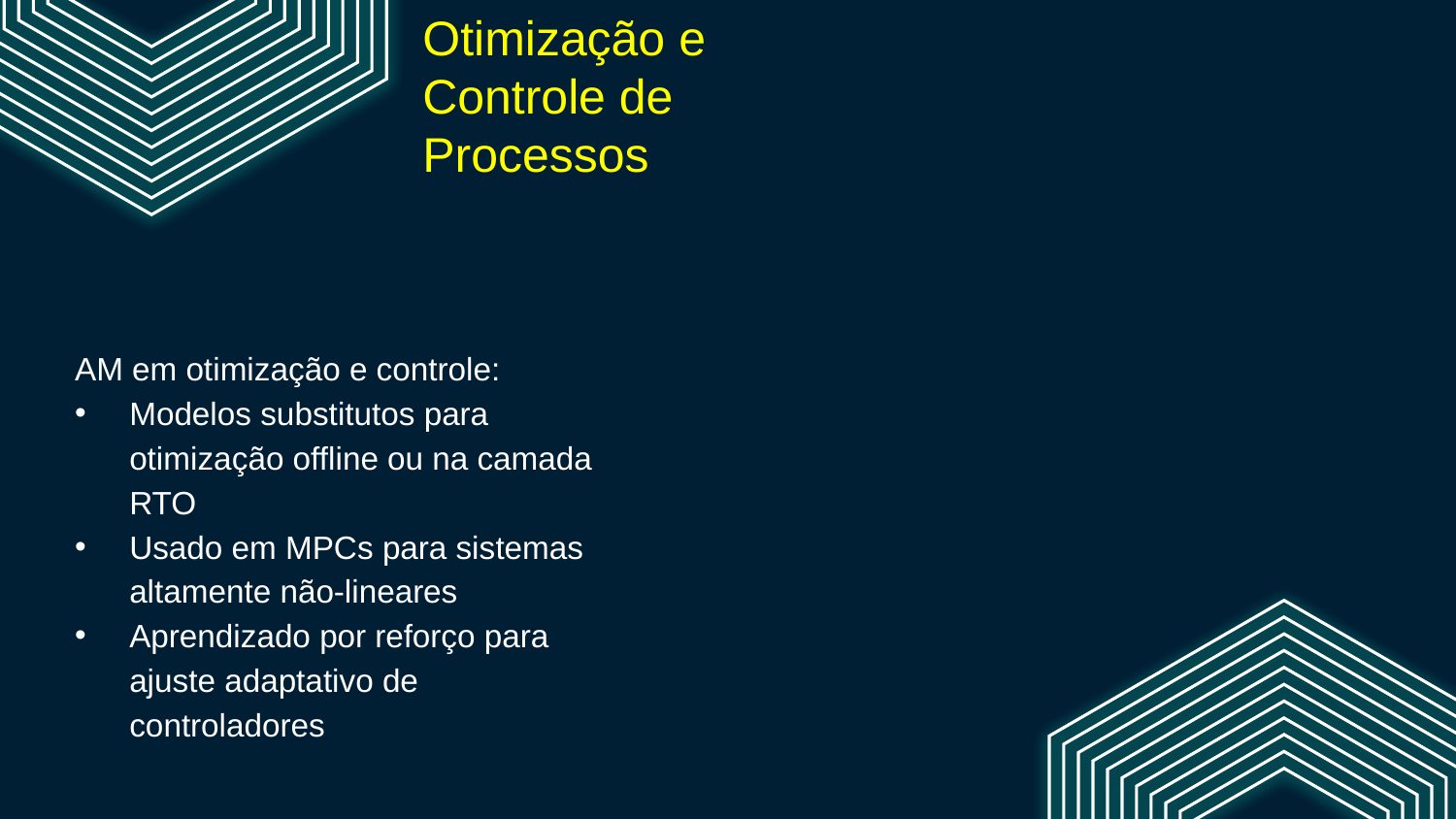

# Otimização e Controle de Processos
AM em otimização e controle:
Modelos substitutos para otimização offline ou na camada RTO
Usado em MPCs para sistemas altamente não-lineares
Aprendizado por reforço para ajuste adaptativo de controladores